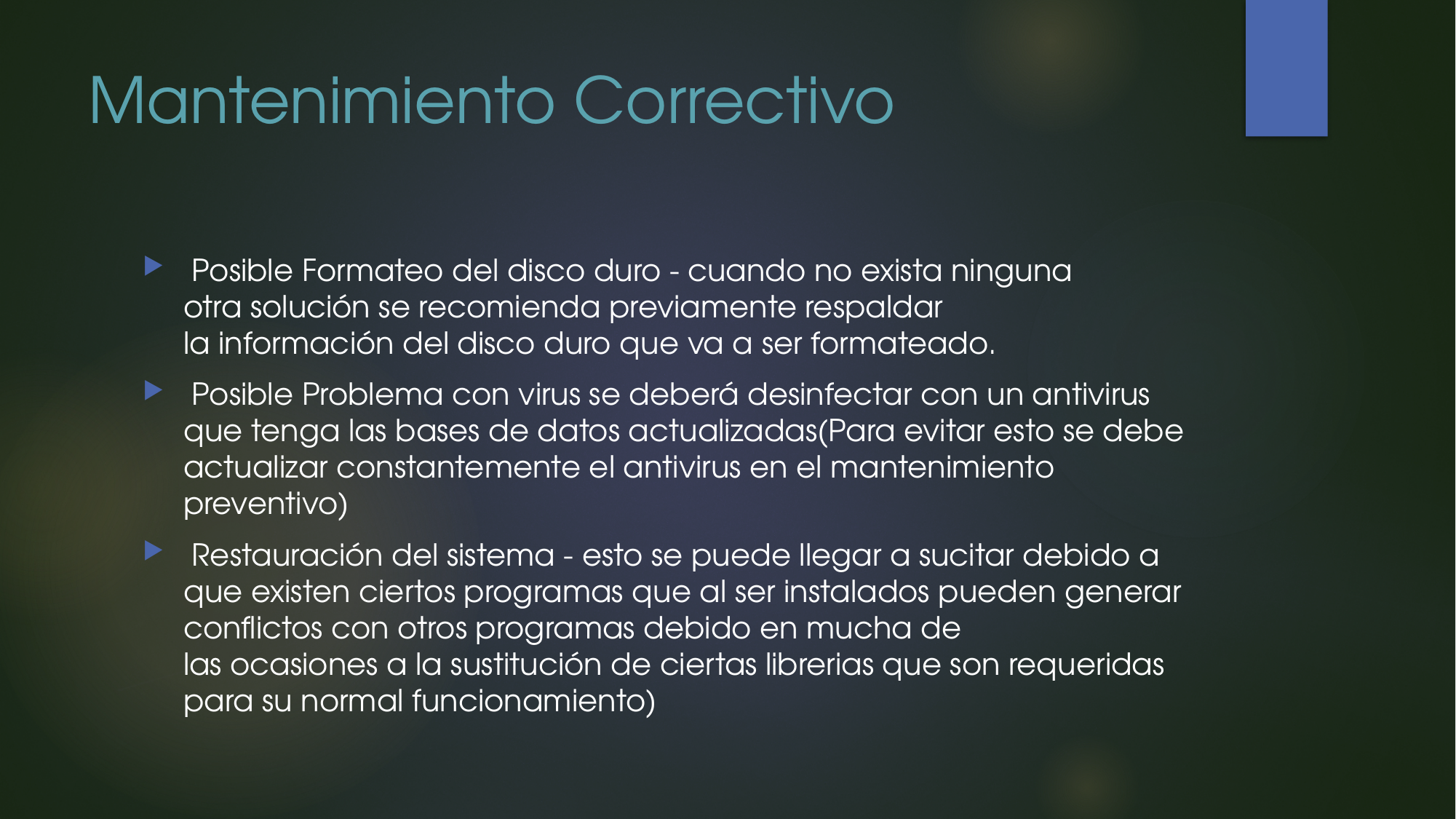

# Mantenimiento Correctivo
 Posible Formateo del disco duro - cuando no exista ninguna otra solución se recomienda previamente respaldar la información del disco duro que va a ser formateado.
 Posible Problema con virus se deberá desinfectar con un antivirus que tenga las bases de datos actualizadas(Para evitar esto se debe actualizar constantemente el antivirus en el mantenimiento preventivo)
 Restauración del sistema - esto se puede llegar a sucitar debido a que existen ciertos programas que al ser instalados pueden generar conflictos con otros programas debido en mucha de las ocasiones a la sustitución de ciertas librerias que son requeridas para su normal funcionamiento)